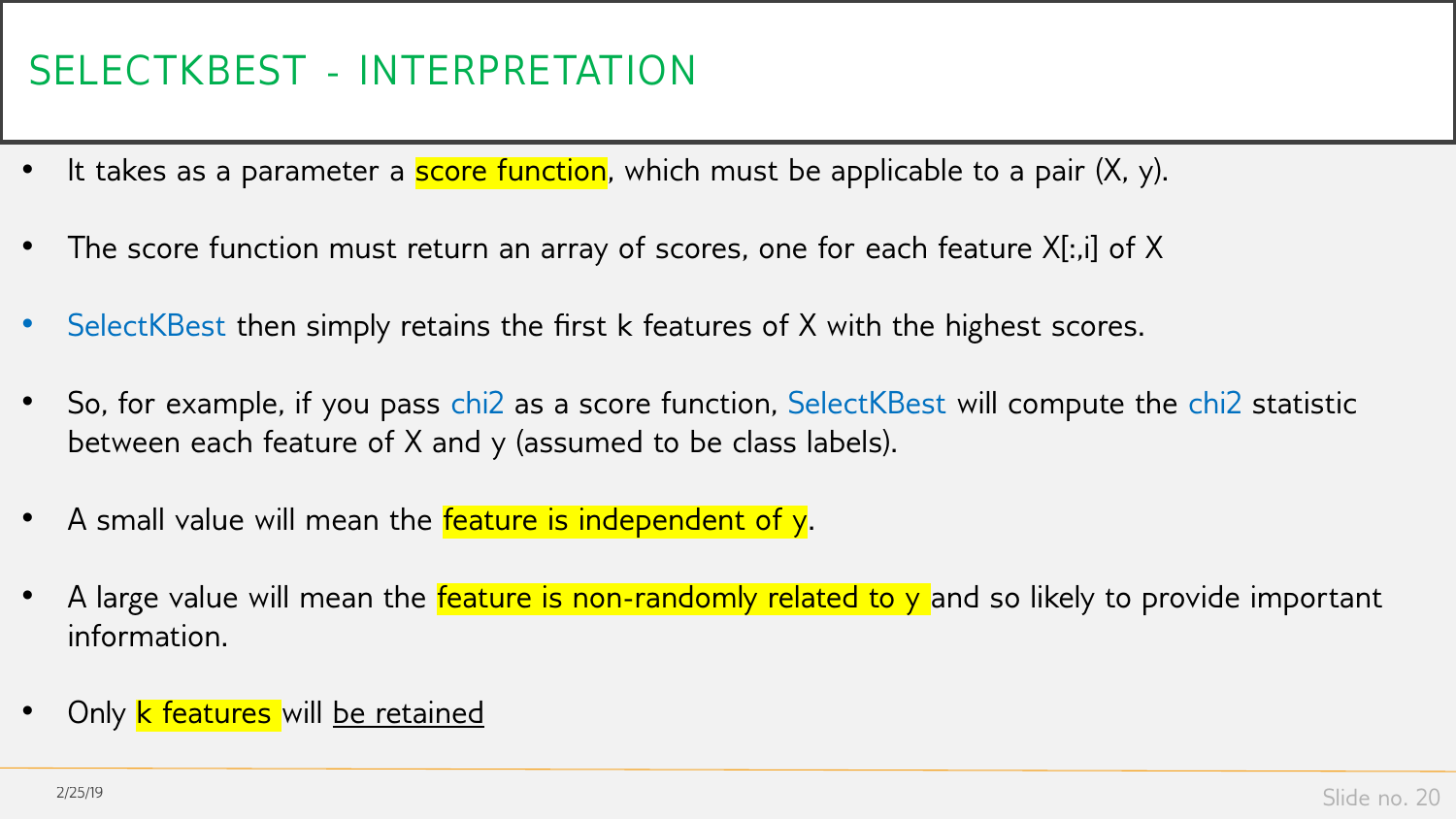

# Selectkbest - Interpretation
It takes as a parameter a score function, which must be applicable to a pair (X, y).

The score function must return an array of scores, one for each feature X[:,i] of X

SelectKBest then simply retains the first k features of X with the highest scores.

So, for example, if you pass chi2 as a score function, SelectKBest will compute the chi2 statistic between each feature of X and y (assumed to be class labels).

A small value will mean the feature is independent of y.

A large value will mean the feature is non-randomly related to y and so likely to provide important information.

Only k features will be retained
2/25/19
Slide no. 20